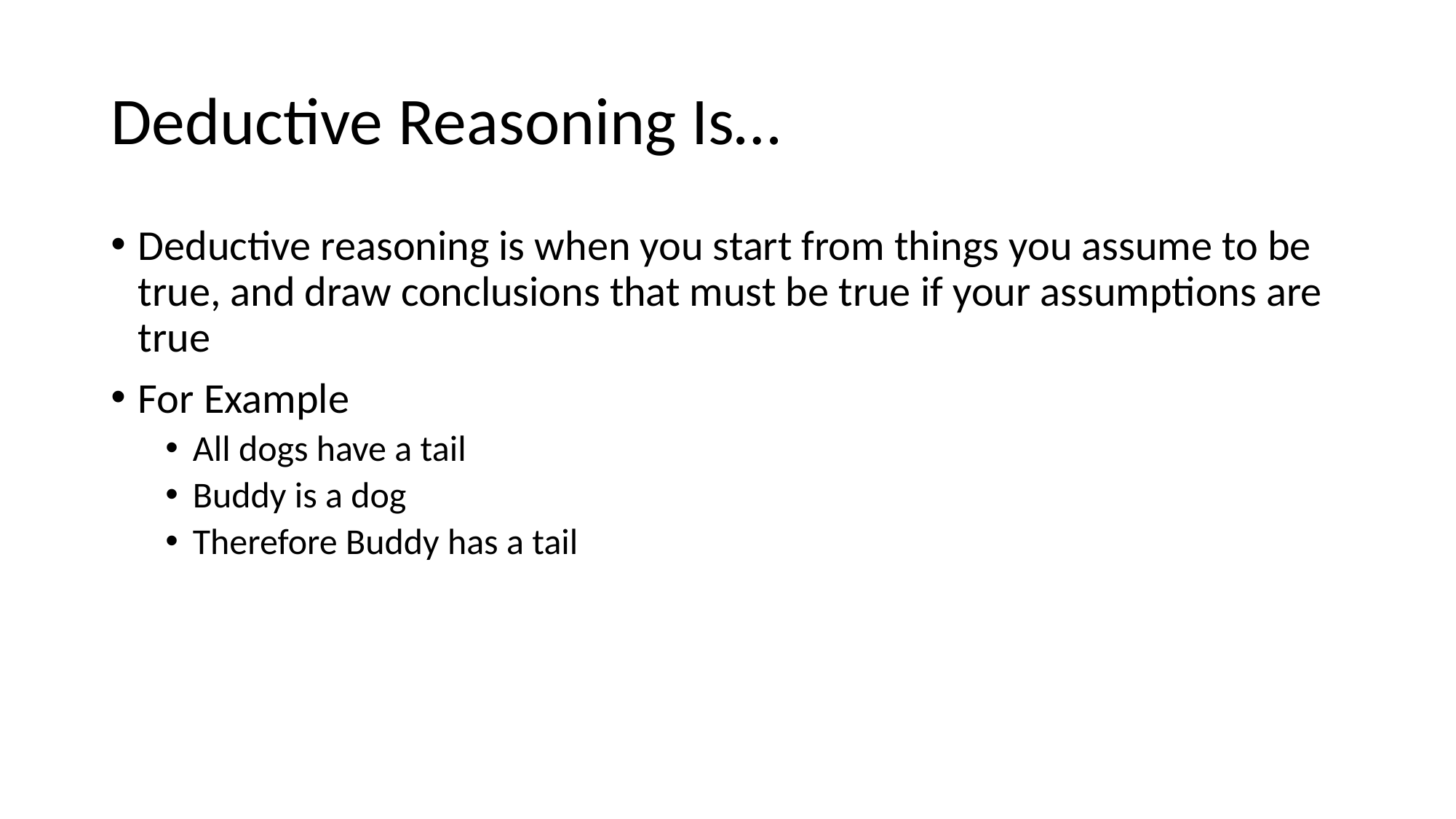

# Deductive Reasoning Is…
Deductive reasoning is when you start from things you assume to be true, and draw conclusions that must be true if your assumptions are true
For Example
All dogs have a tail
Buddy is a dog
Therefore Buddy has a tail